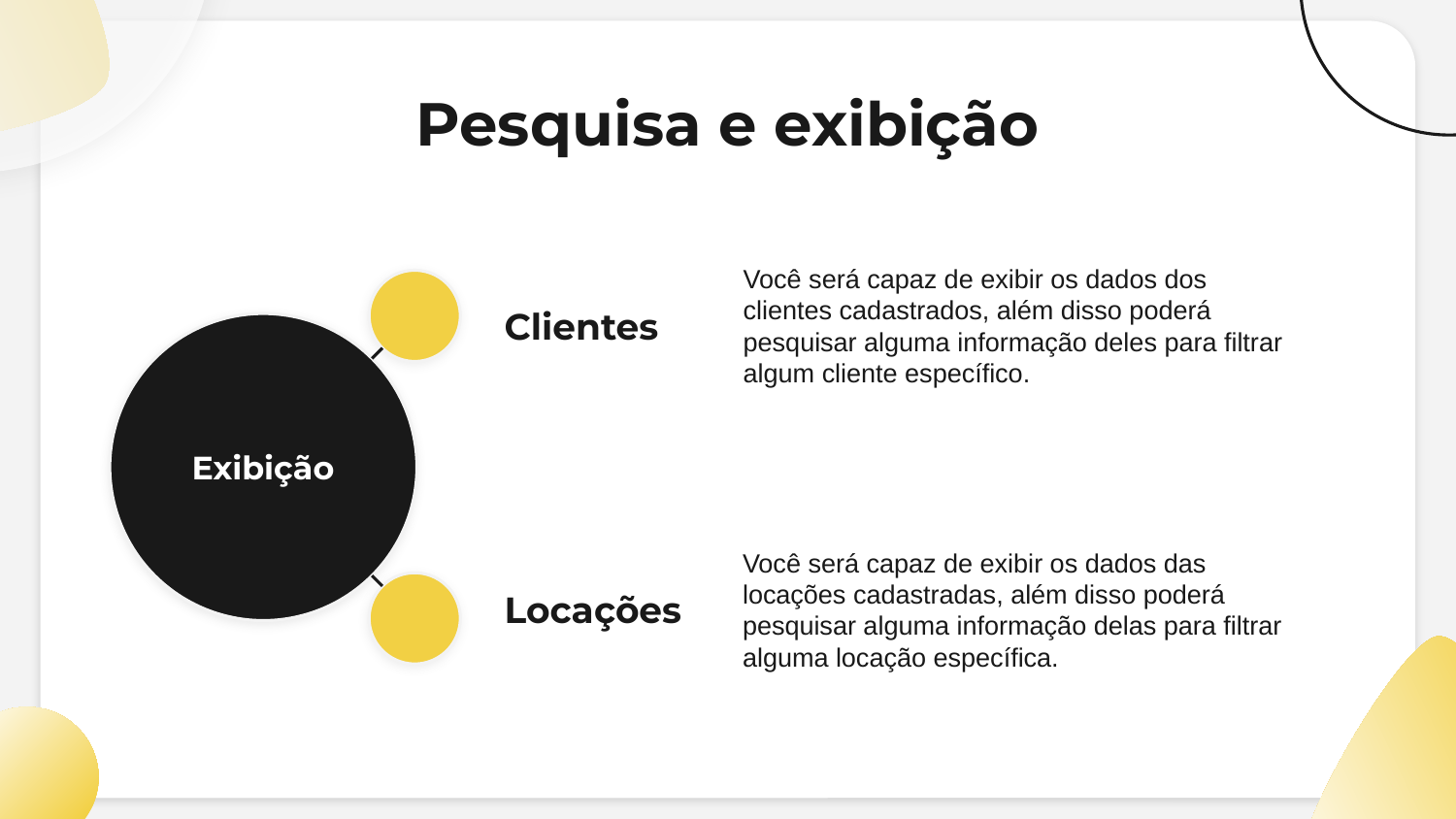

# Pesquisa e exibição

Você será capaz de exibir os dados dos clientes cadastrados, além disso poderá pesquisar alguma informação deles para filtrar algum cliente específico.
Clientes
Exibição
Locações
Você será capaz de exibir os dados das locações cadastradas, além disso poderá pesquisar alguma informação delas para filtrar alguma locação específica.